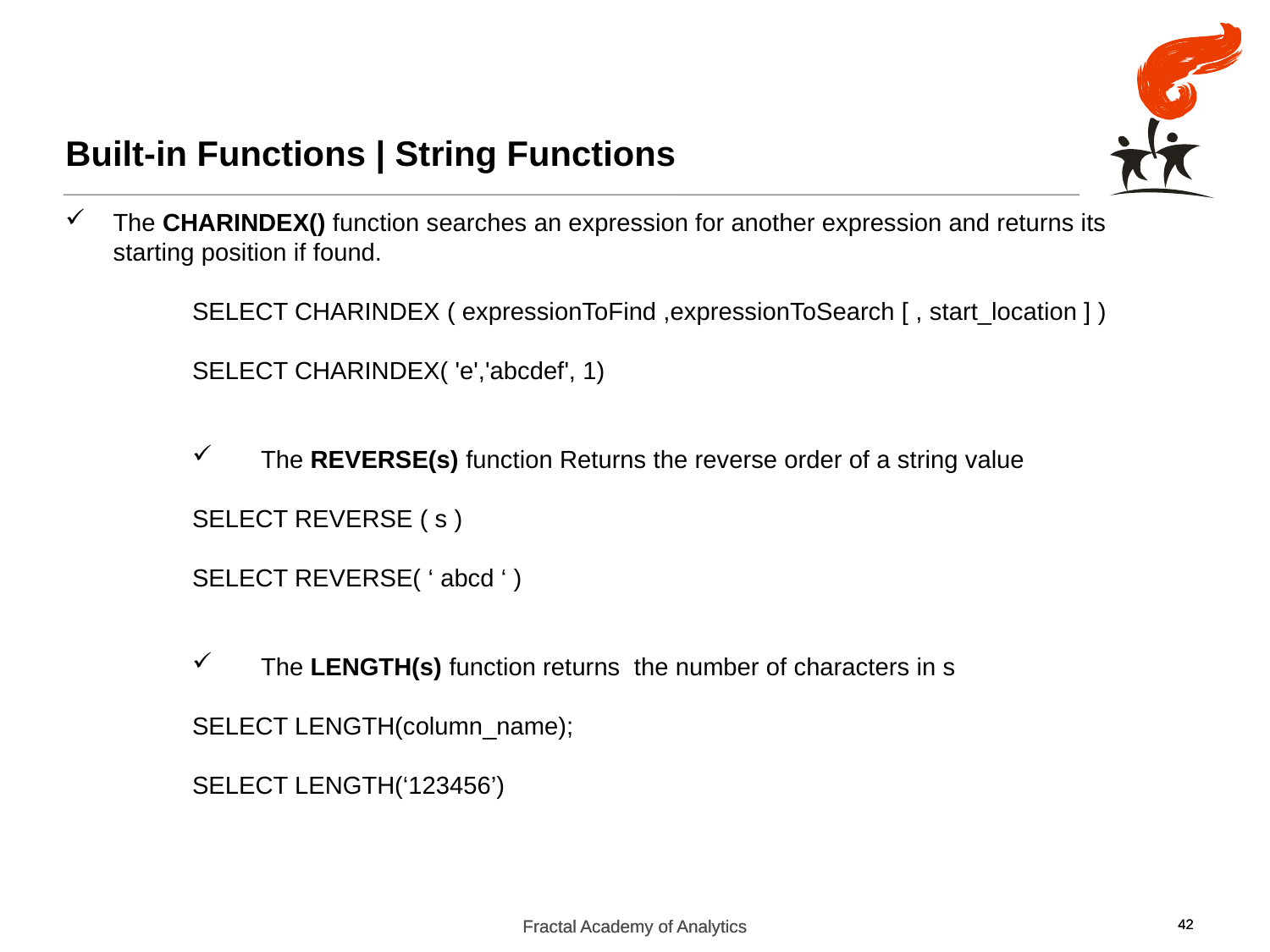

# Built-in Functions | String Functions
The CHARINDEX() function searches an expression for another expression and returns its starting position if found.

SELECT CHARINDEX ( expressionToFind ,expressionToSearch [ , start_location ] )

SELECT CHARINDEX( 'e','abcdef', 1)

   The REVERSE(s) function Returns the reverse order of a string value

SELECT REVERSE ( s )

SELECT REVERSE( ‘ abcd ‘ )

   The LENGTH(s) function returns  the number of characters in s

SELECT LENGTH(column_name);

SELECT LENGTH(‘123456’)

Fractal Academy of Analytics
Fractal Academy of Analytics
42
42